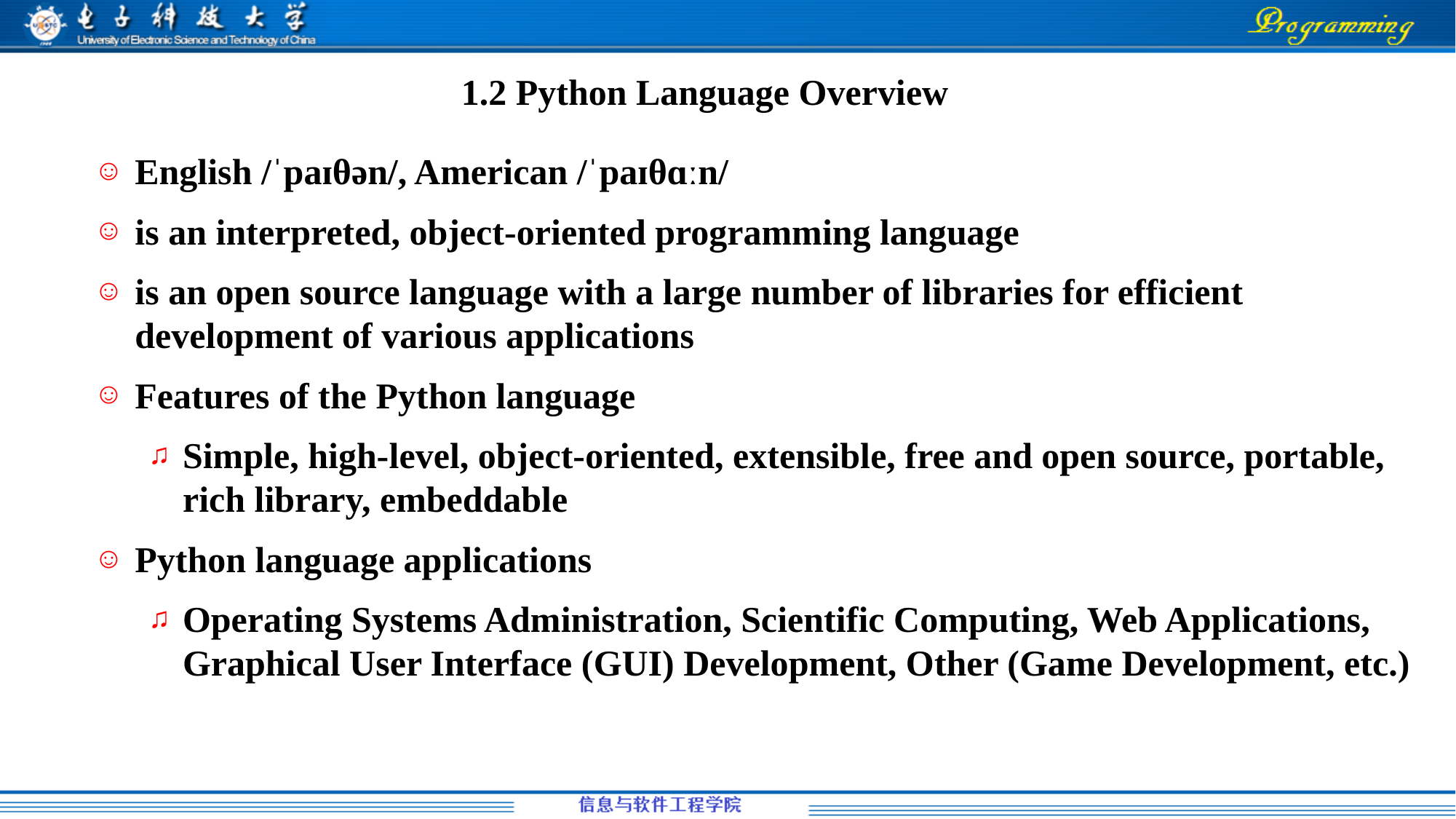

# 1.2 Python Language Overview
English /ˈpaɪθən/, American /ˈpaɪθɑːn/
is an interpreted, object-oriented programming language
is an open source language with a large number of libraries for efficient development of various applications
Features of the Python language
Simple, high-level, object-oriented, extensible, free and open source, portable, rich library, embeddable
Python language applications
Operating Systems Administration, Scientific Computing, Web Applications, Graphical User Interface (GUI) Development, Other (Game Development, etc.)